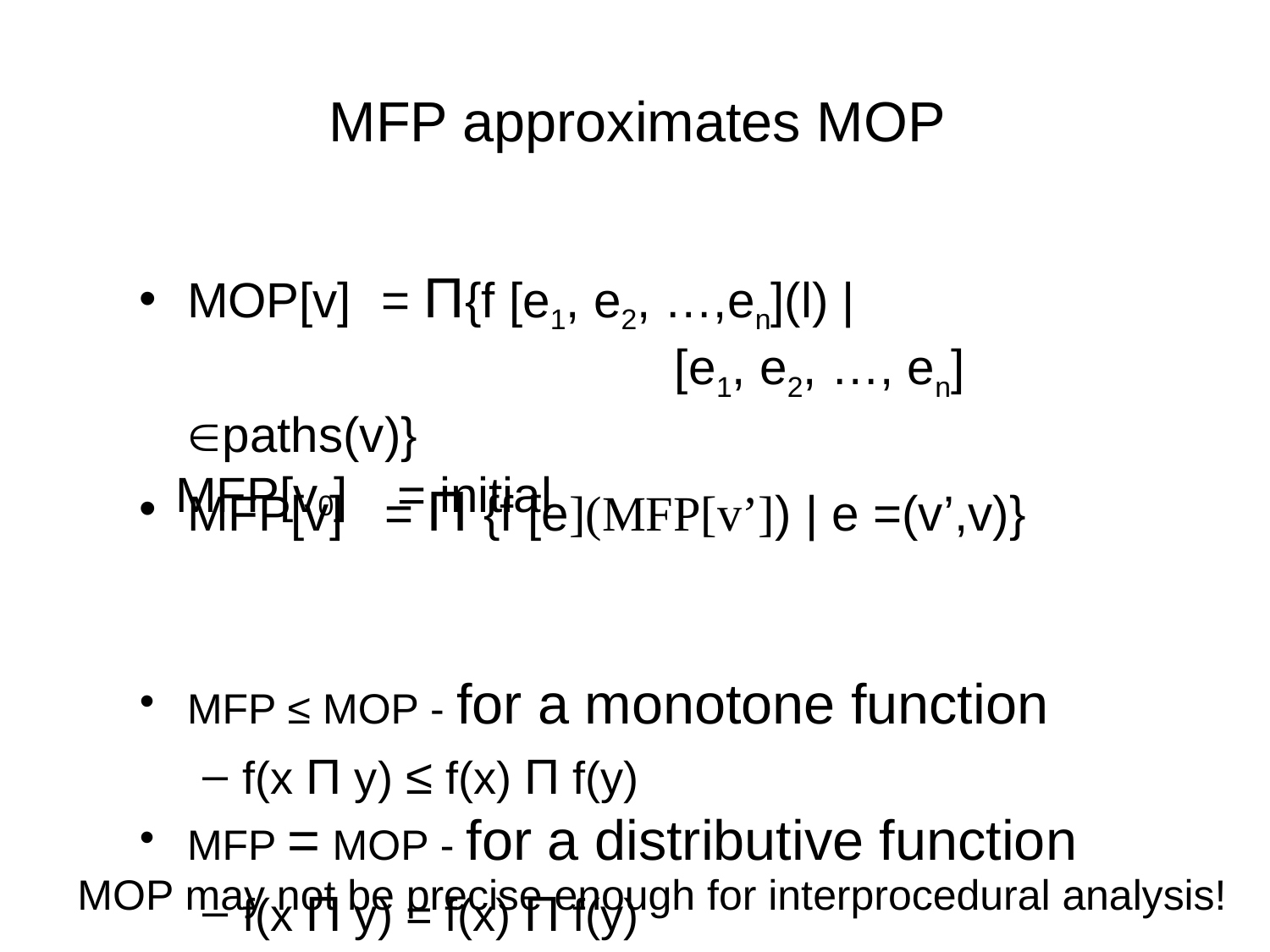

# MFP approximates MOP
MOP[v]   = Π{f [e1, e2, …,en](l) |
 		                 [e1, e2, …, en] ∈paths(v)}
MFP[v]   = Π {f [e](MFP[v’]) | e =(v’,v)}

MFP ≤ MOP - for a monotone function
f(x Π y) ≤ f(x) Π f(y)
MFP = MOP - for a distributive function
f(x Π y) = f(x) Π f(y)
MFP[v0]  = initial
MOP may not be precise enough for interprocedural analysis!